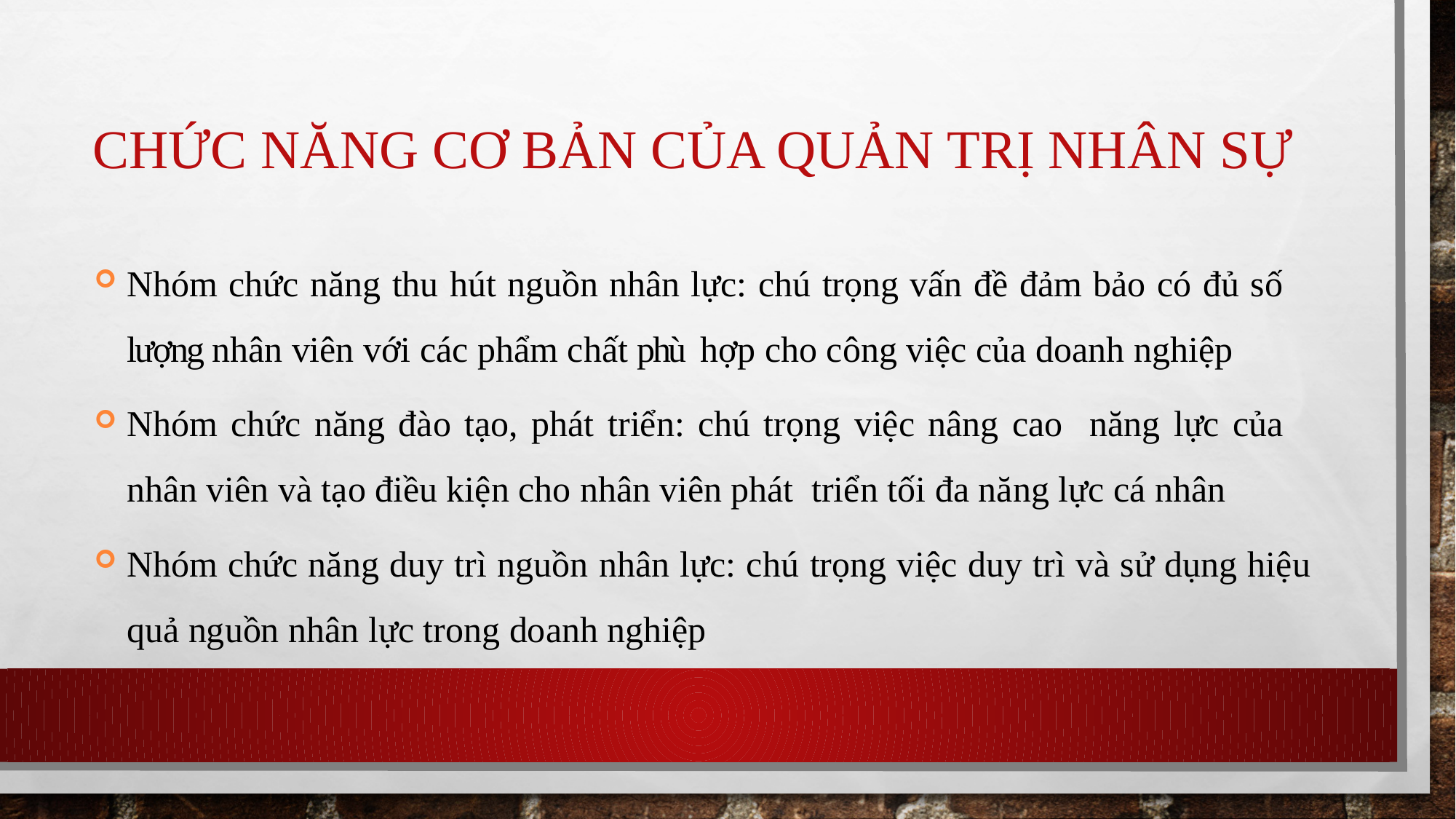

# Chức năng cơ bản của quản trị nhân sự
Nhóm chức năng thu hút nguồn nhân lực: chú trọng vấn đề đảm bảo có đủ số lượng nhân viên với các phẩm chất phù  hợp cho công việc của doanh nghiệp
Nhóm chức năng đào tạo, phát triển: chú trọng việc nâng cao  năng lực của nhân viên và tạo điều kiện cho nhân viên phát  triển tối đa năng lực cá nhân
Nhóm chức năng duy trì nguồn nhân lực: chú trọng việc duy trì và sử dụng hiệu quả nguồn nhân lực trong doanh nghiệp